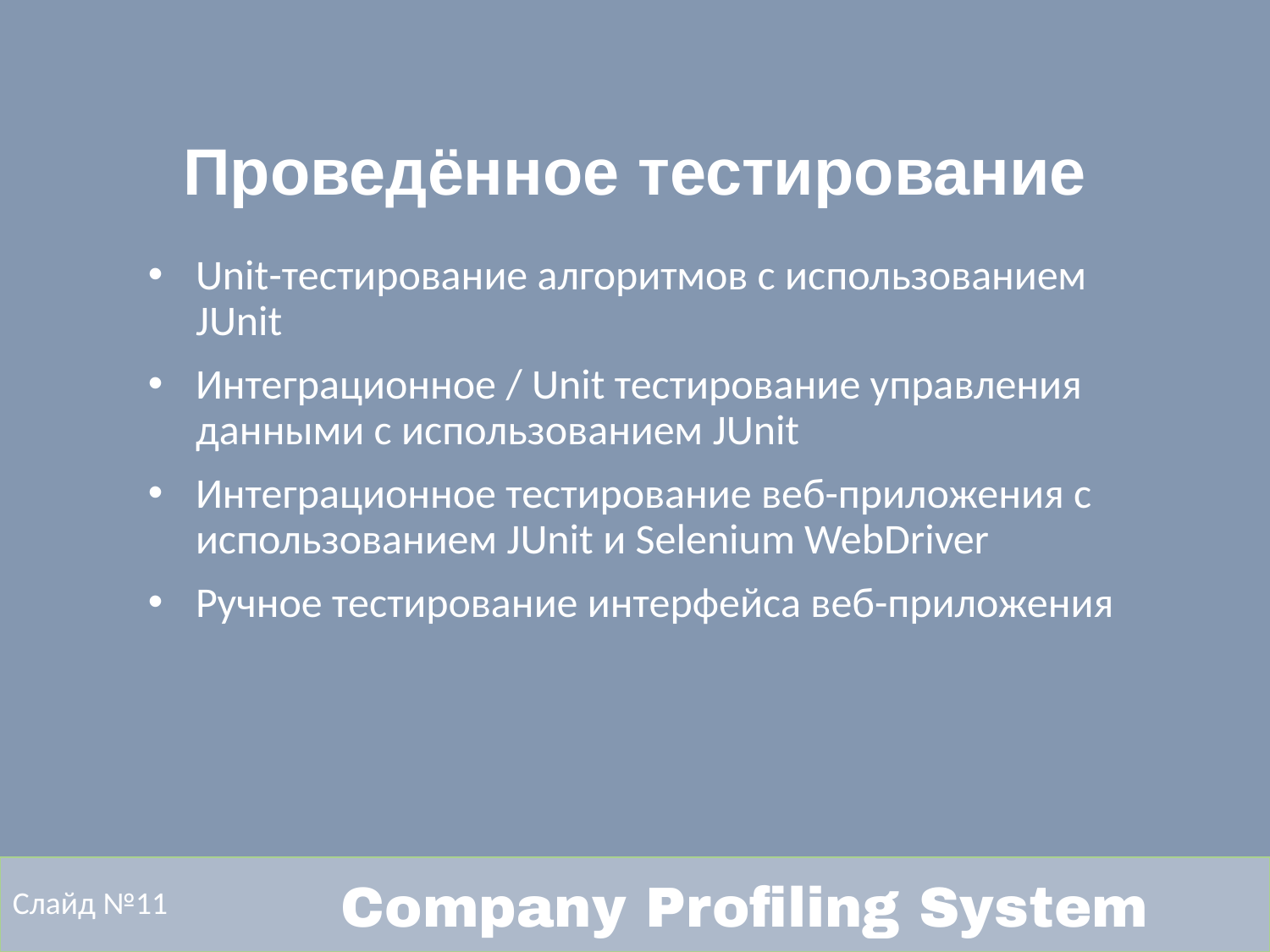

# Проведённое тестирование
Unit-тестирование алгоритмов с использованием JUnit
Интеграционное / Unit тестирование управления данными с использованием JUnit
Интеграционное тестирование веб-приложения с использованием JUnit и Selenium WebDriver
Ручное тестирование интерфейса веб-приложения
Слайд №11